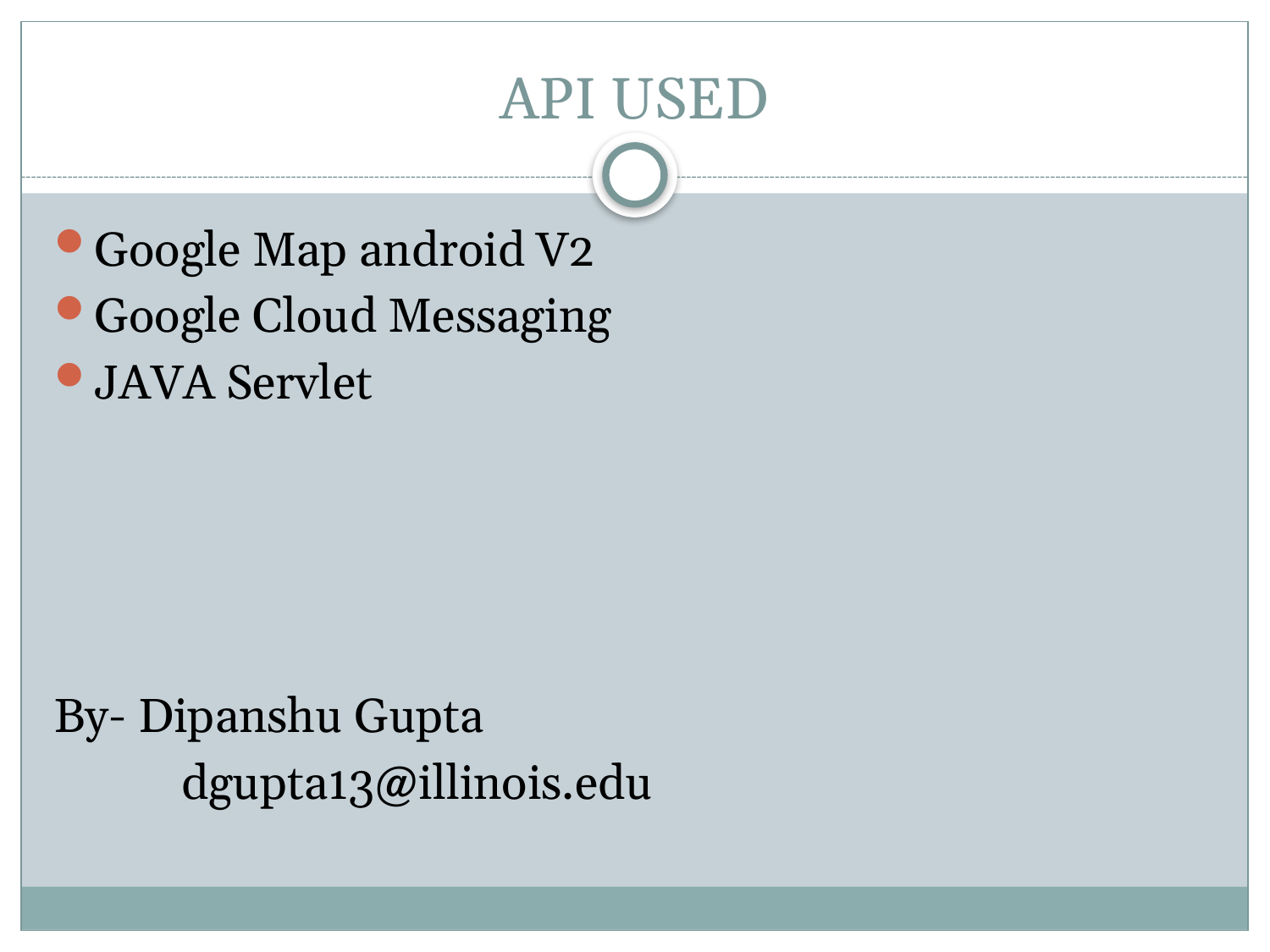

# API USED
Google Map android V2
Google Cloud Messaging
JAVA Servlet

By- Dipanshu Gupta
	dgupta13@illinois.edu